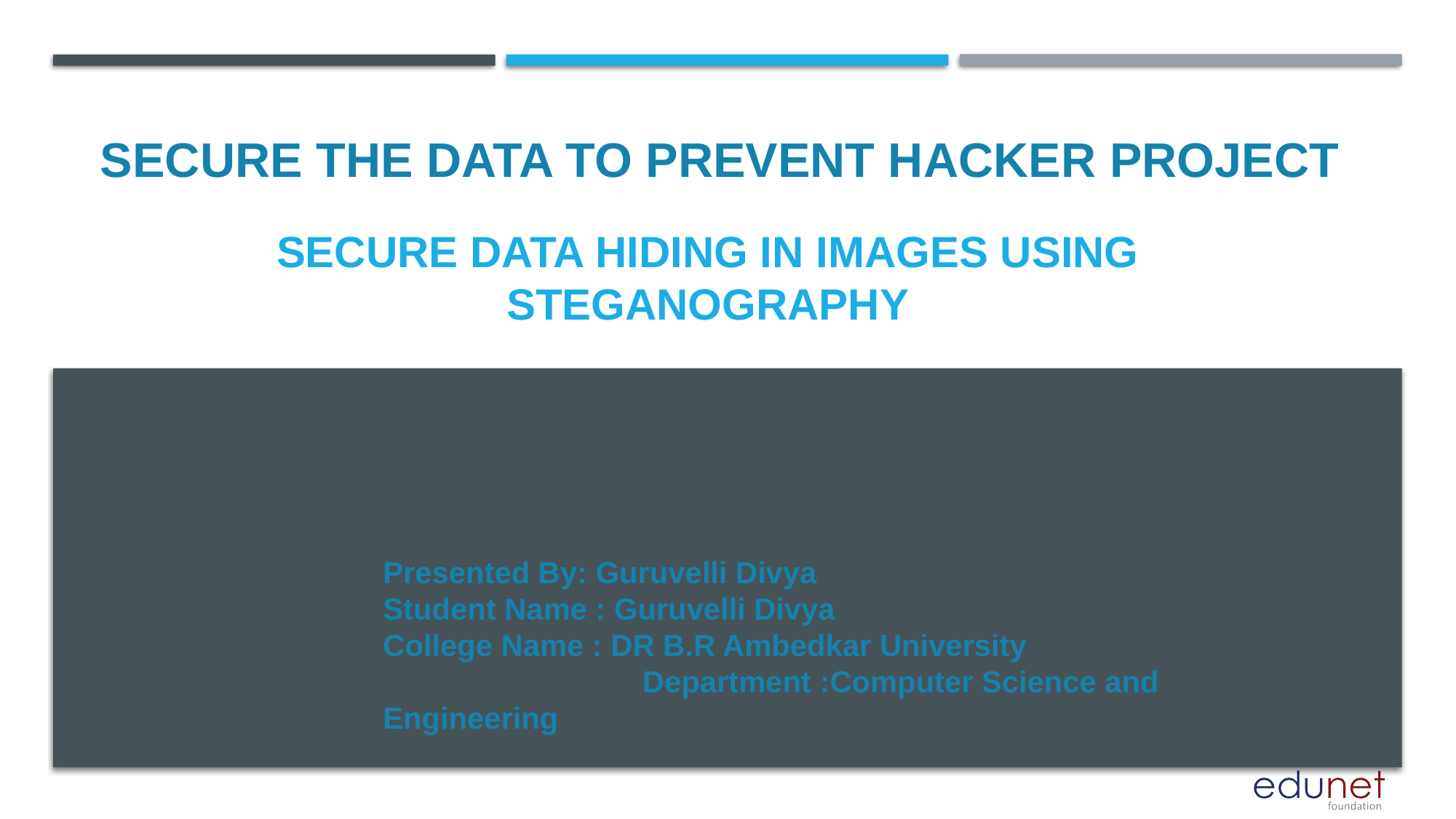

SECURE THE DATA TO PREVENT HACKER PROJECT
# SECURE DATA HIDING IN IMAGES USING STEGANOGRAPHY
Presented By: Guruvelli Divya
Student Name : Guruvelli Divya
College Name : DR B.R Ambedkar University                                                                  Department :Computer Science and Engineering